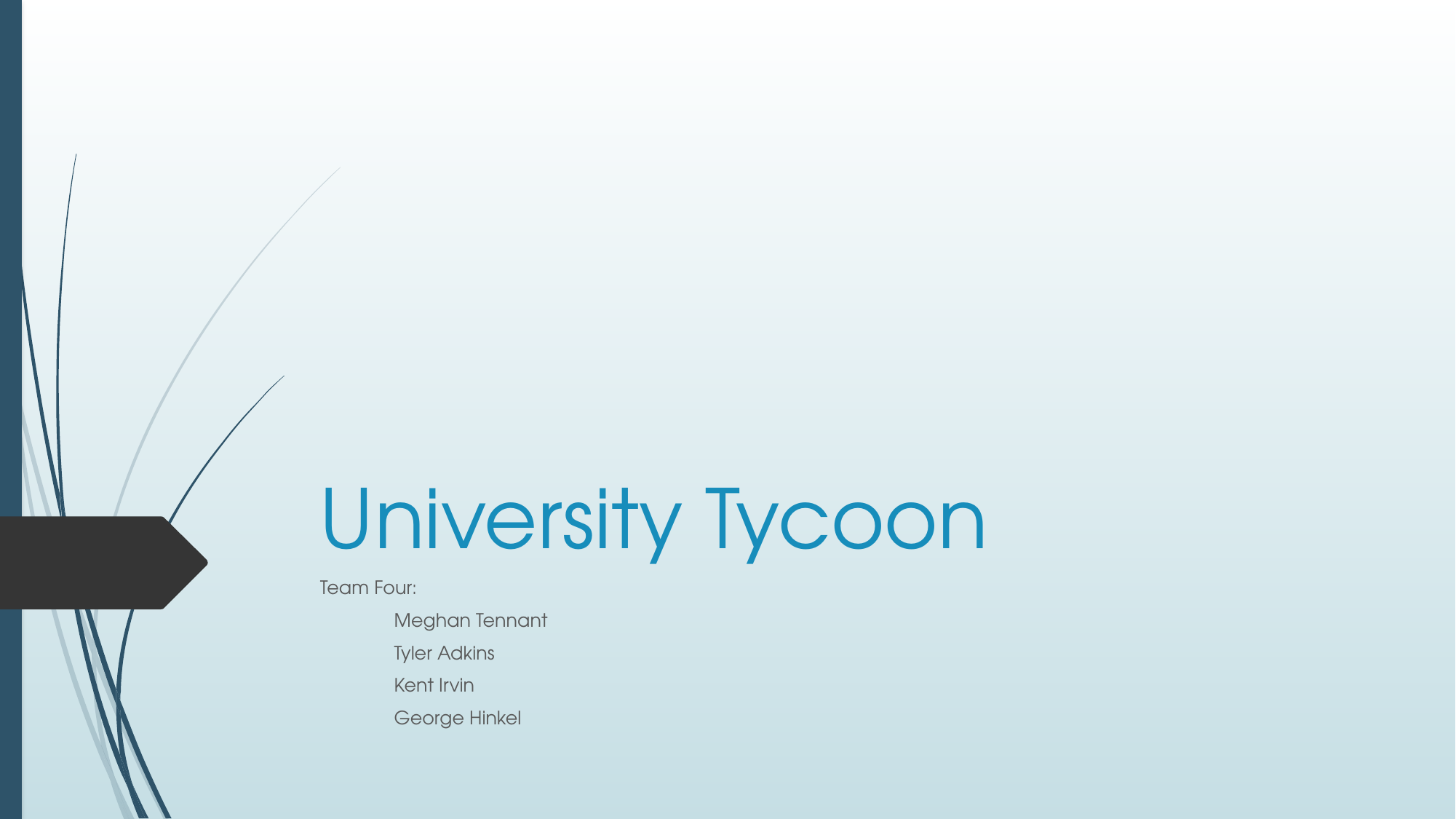

# University Tycoon
Team Four:
	Meghan Tennant
	Tyler Adkins
	Kent Irvin
	George Hinkel